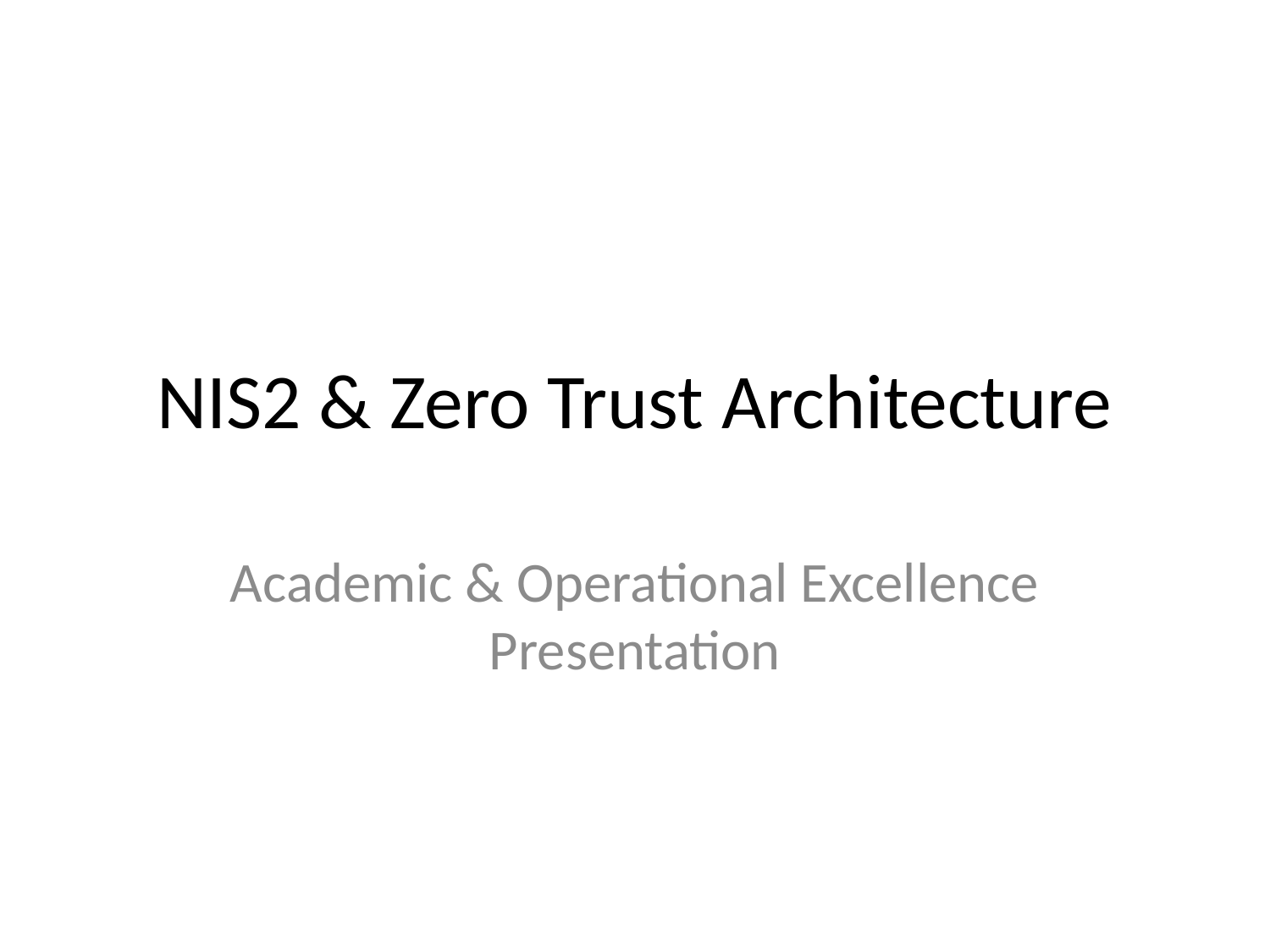

# NIS2 & Zero Trust Architecture
Academic & Operational Excellence Presentation